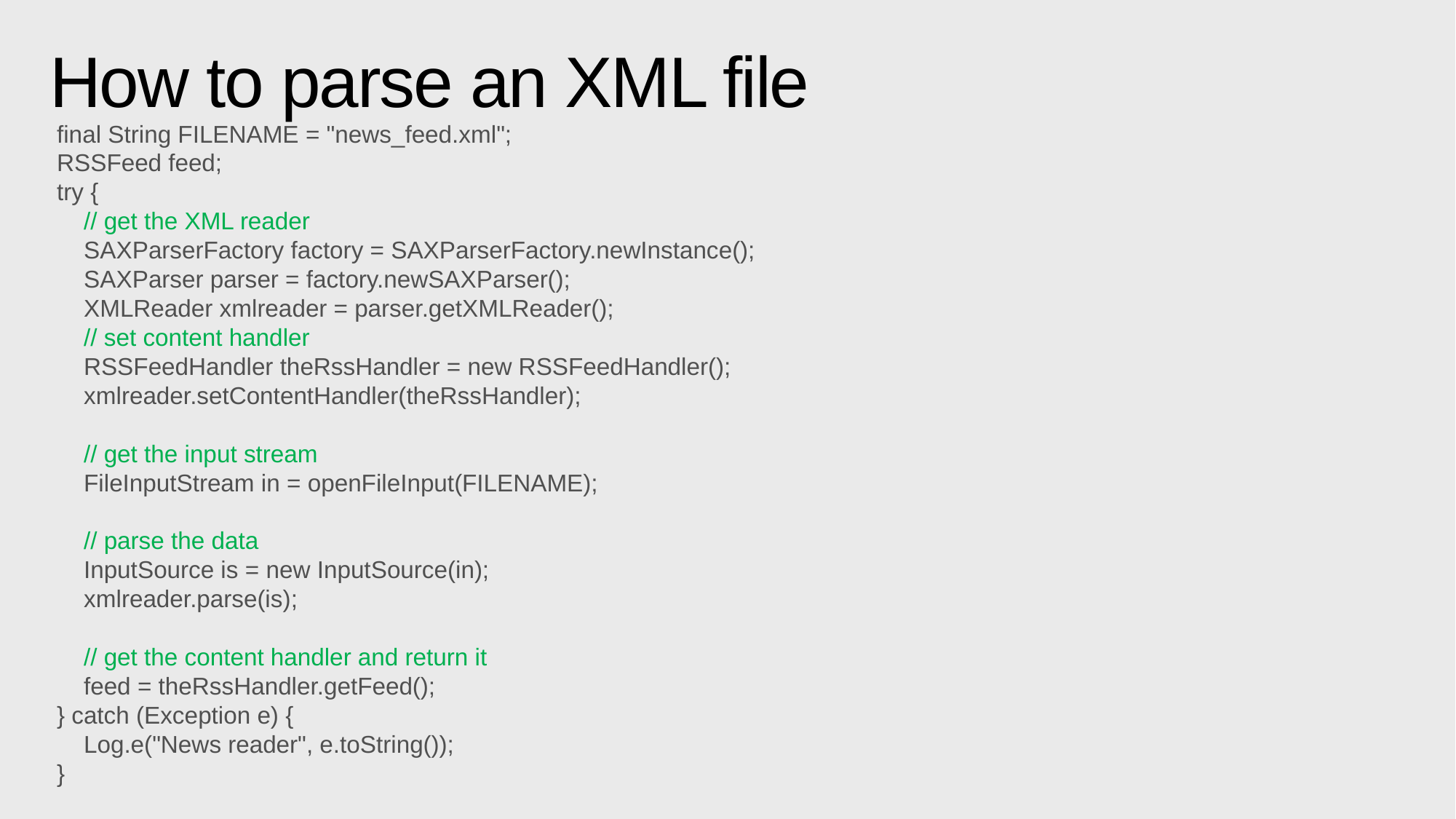

# How to parse an XML file
final String FILENAME = "news_feed.xml";
RSSFeed feed;
try {
    // get the XML reader
    SAXParserFactory factory = SAXParserFactory.newInstance();
    SAXParser parser = factory.newSAXParser();
    XMLReader xmlreader = parser.getXMLReader();
    // set content handler
    RSSFeedHandler theRssHandler = new RSSFeedHandler();
    xmlreader.setContentHandler(theRssHandler);

    // get the input stream
    FileInputStream in = openFileInput(FILENAME);

    // parse the data
    InputSource is = new InputSource(in);
    xmlreader.parse(is);

    // get the content handler and return it
    feed = theRssHandler.getFeed();
} catch (Exception e) {
    Log.e("News reader", e.toString());
}